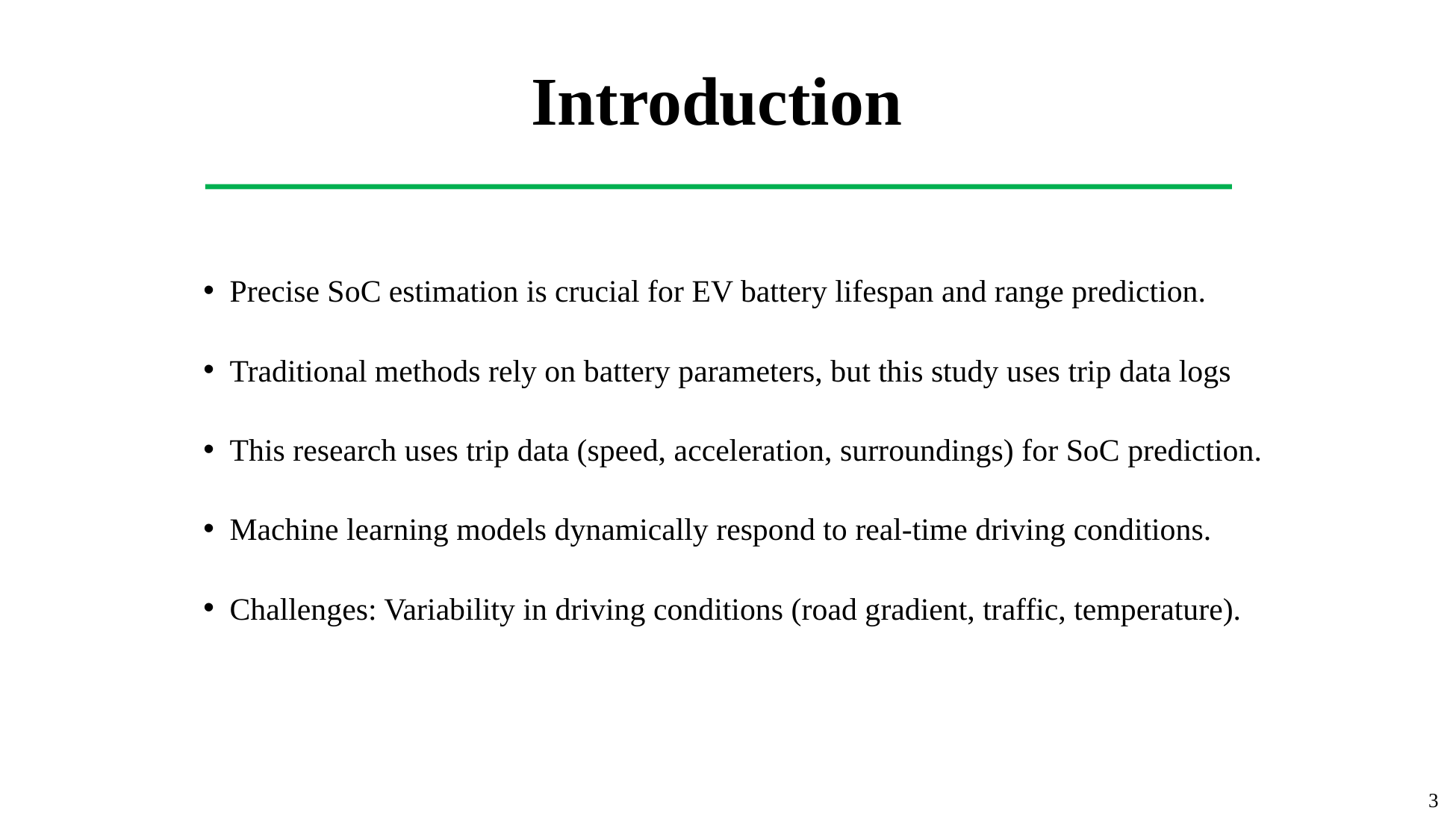

Introduction
Precise SoC estimation is crucial for EV battery lifespan and range prediction.
Traditional methods rely on battery parameters, but this study uses trip data logs
This research uses trip data (speed, acceleration, surroundings) for SoC prediction.
Machine learning models dynamically respond to real-time driving conditions.
Challenges: Variability in driving conditions (road gradient, traffic, temperature).

3